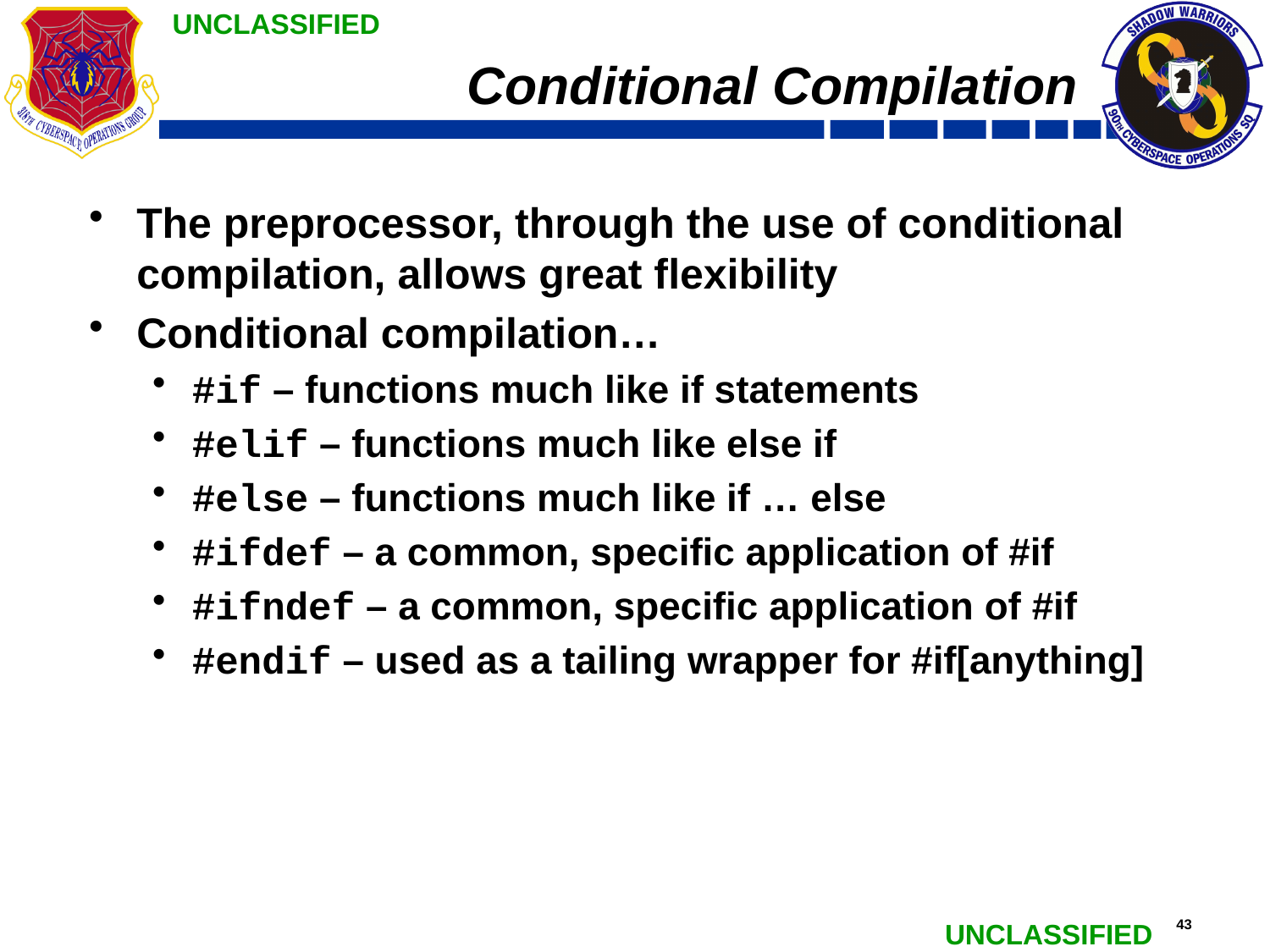

# Conditional Compilation
The preprocessor, through the use of conditional compilation, allows great flexibility
Conditional compilation…
#if – functions much like if statements
#elif – functions much like else if
#else – functions much like if … else
#ifdef – a common, specific application of #if
#ifndef – a common, specific application of #if
#endif – used as a tailing wrapper for #if[anything]